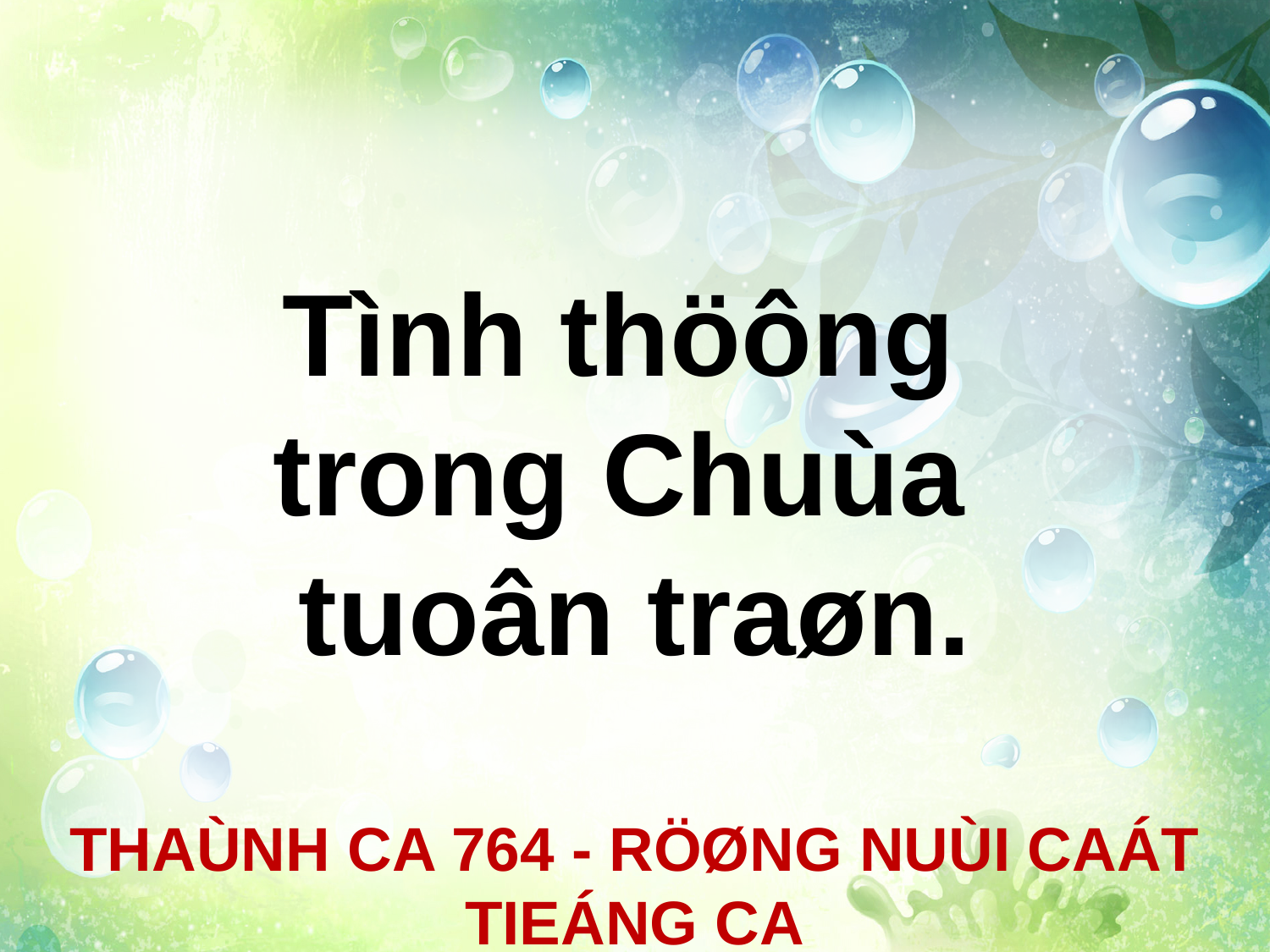

Tình thöông
trong Chuùa
tuoân traøn.
THAÙNH CA 764 - RÖØNG NUÙI CAÁT TIEÁNG CA